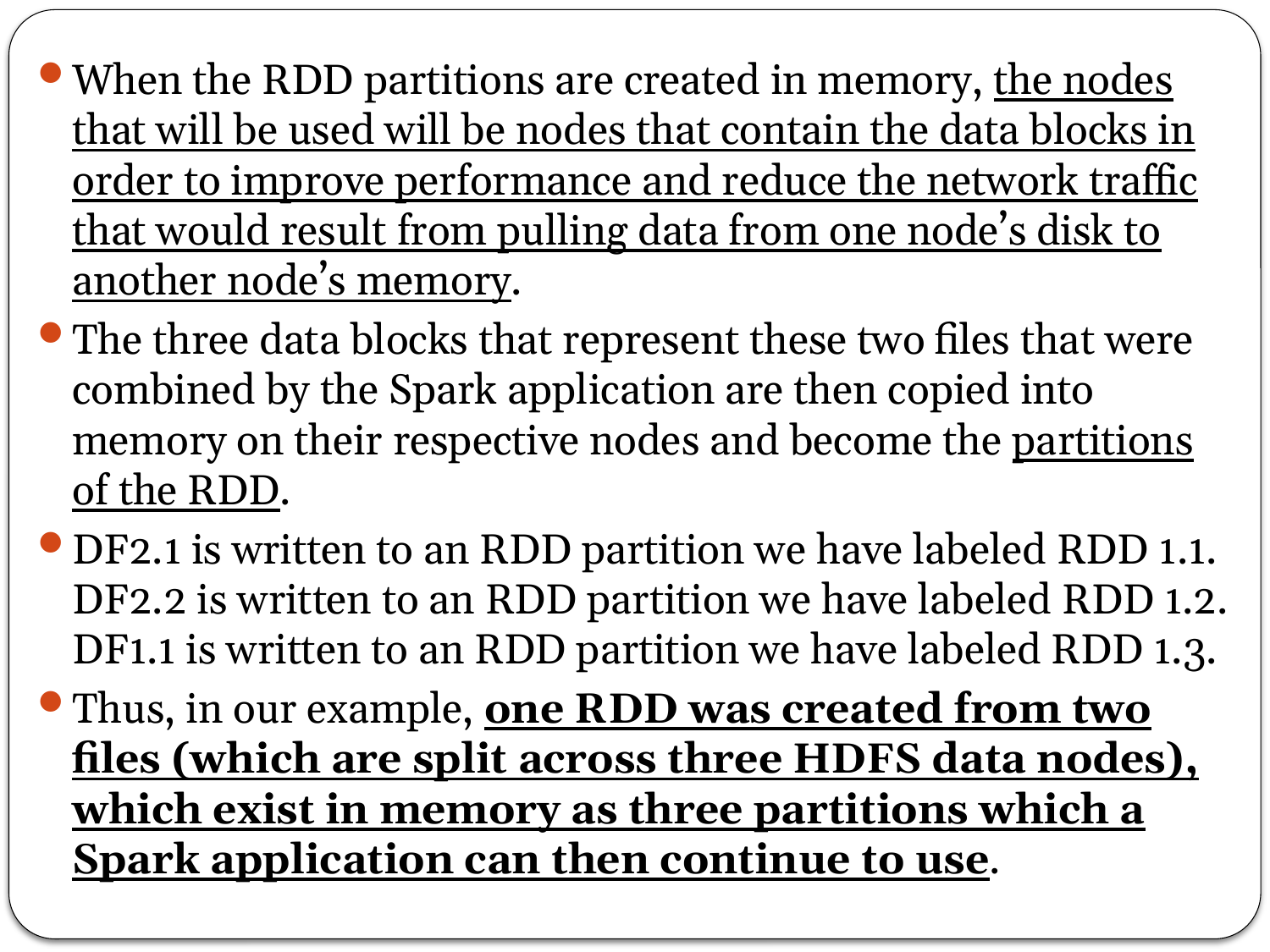

When the RDD partitions are created in memory, the nodes that will be used will be nodes that contain the data blocks in order to improve performance and reduce the network traffic that would result from pulling data from one node’s disk to another node’s memory.
The three data blocks that represent these two files that were combined by the Spark application are then copied into memory on their respective nodes and become the partitions of the RDD.
DF2.1 is written to an RDD partition we have labeled RDD 1.1. DF2.2 is written to an RDD partition we have labeled RDD 1.2. DF1.1 is written to an RDD partition we have labeled RDD 1.3.
Thus, in our example, one RDD was created from two files (which are split across three HDFS data nodes), which exist in memory as three partitions which a Spark application can then continue to use.